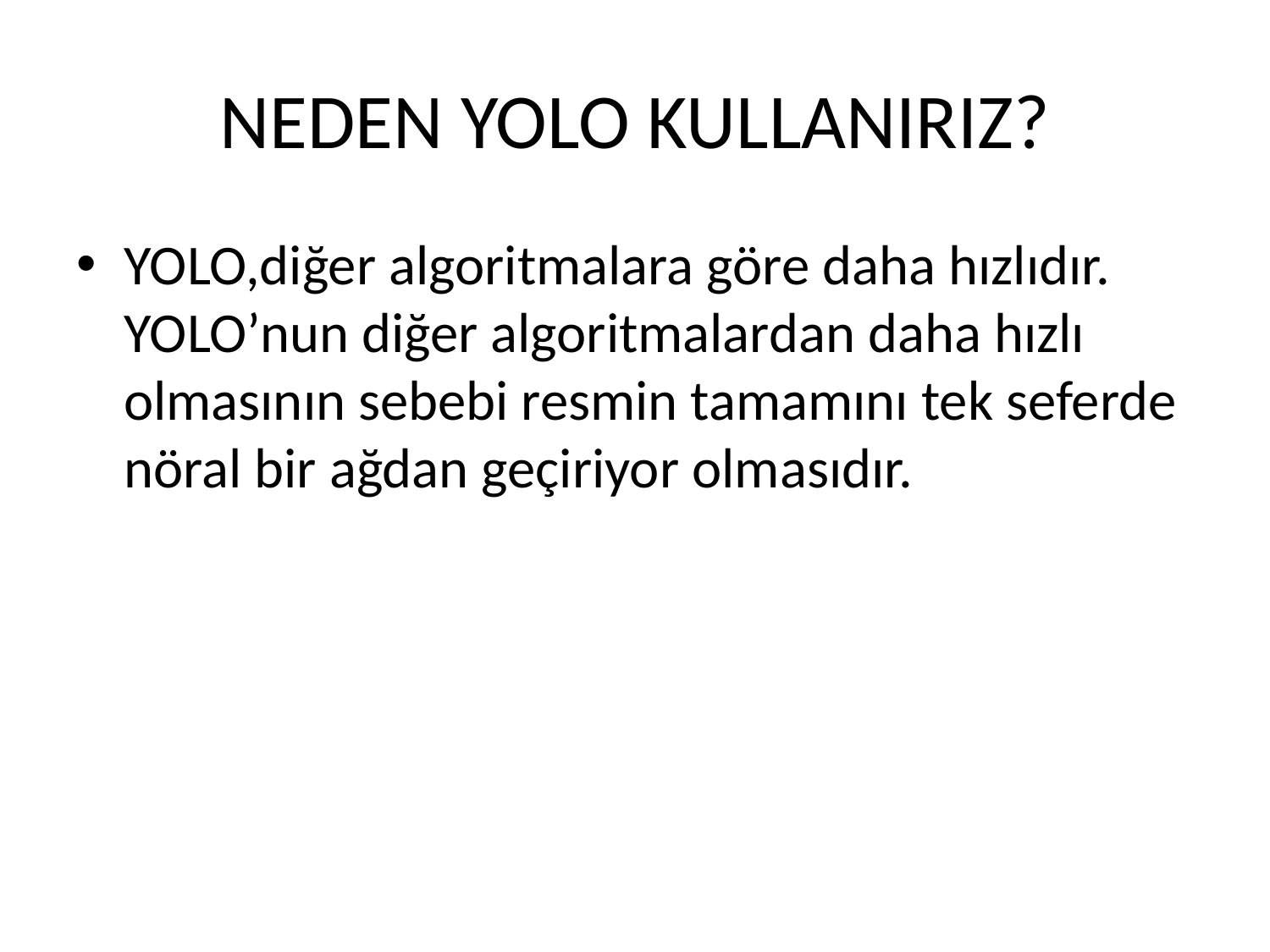

# NEDEN YOLO KULLANIRIZ?
YOLO,diğer algoritmalara göre daha hızlıdır. YOLO’nun diğer algoritmalardan daha hızlı olmasının sebebi resmin tamamını tek seferde nöral bir ağdan geçiriyor olmasıdır.